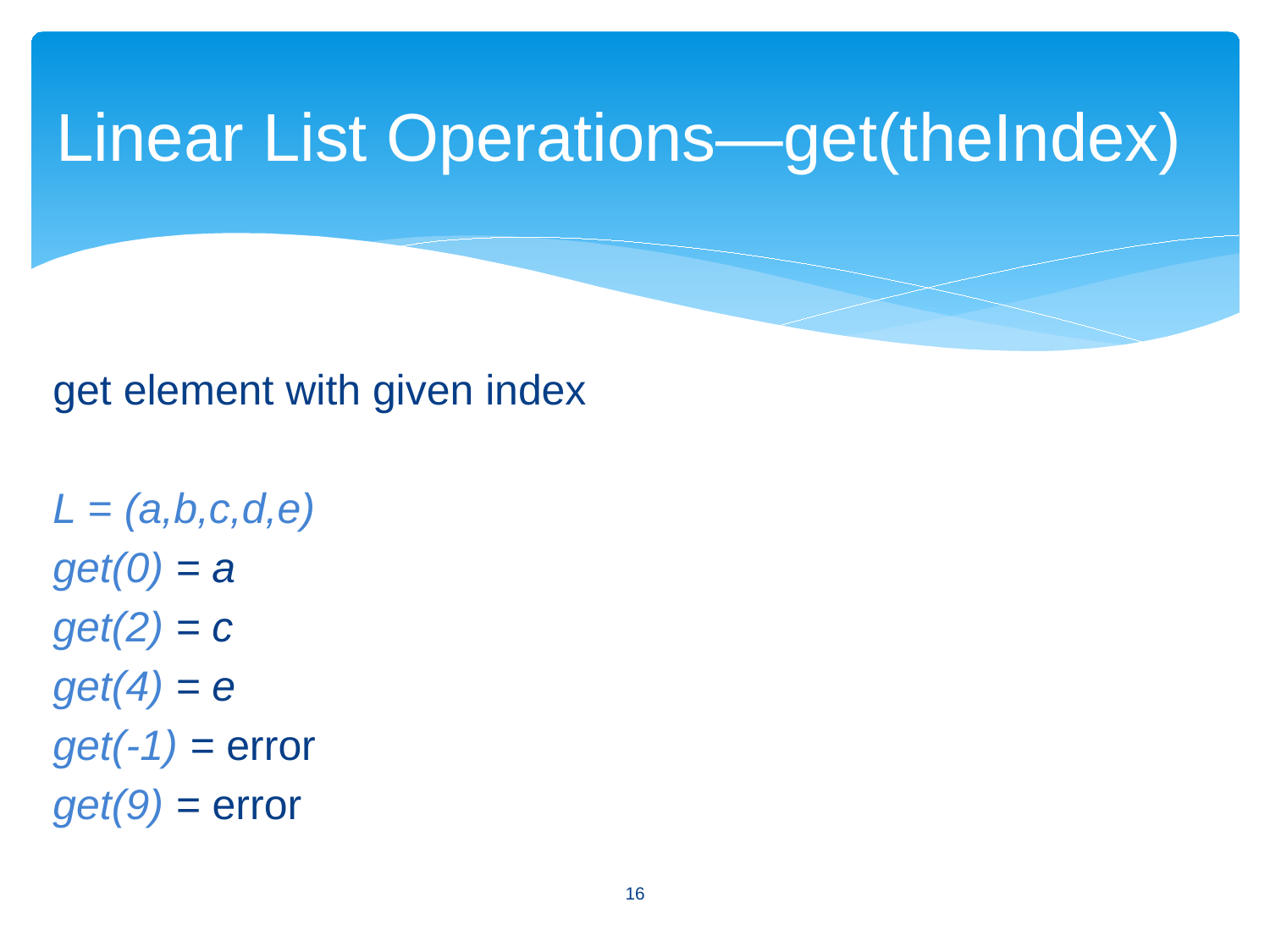

# Linear List Operations—get(theIndex)
get element with given index

L = (a,b,c,d,e)
get(0) = a
get(2) = c
get(4) = e
get(-1) = error
get(9) = error

16